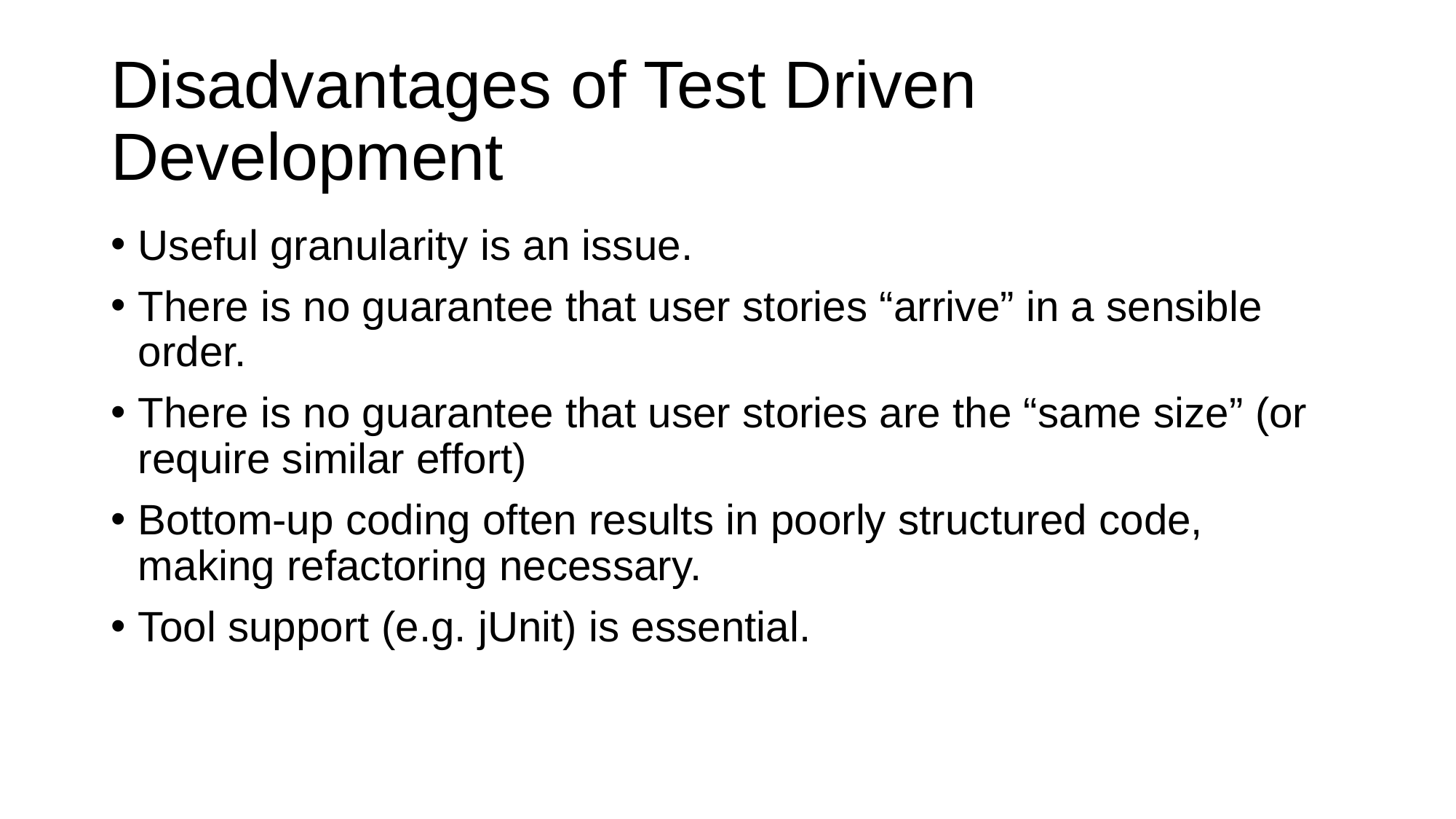

# Disadvantages of Test Driven Development
Useful granularity is an issue.
There is no guarantee that user stories “arrive” in a sensible order.
There is no guarantee that user stories are the “same size” (or require similar effort)
Bottom-up coding often results in poorly structured code, making refactoring necessary.
Tool support (e.g. jUnit) is essential.